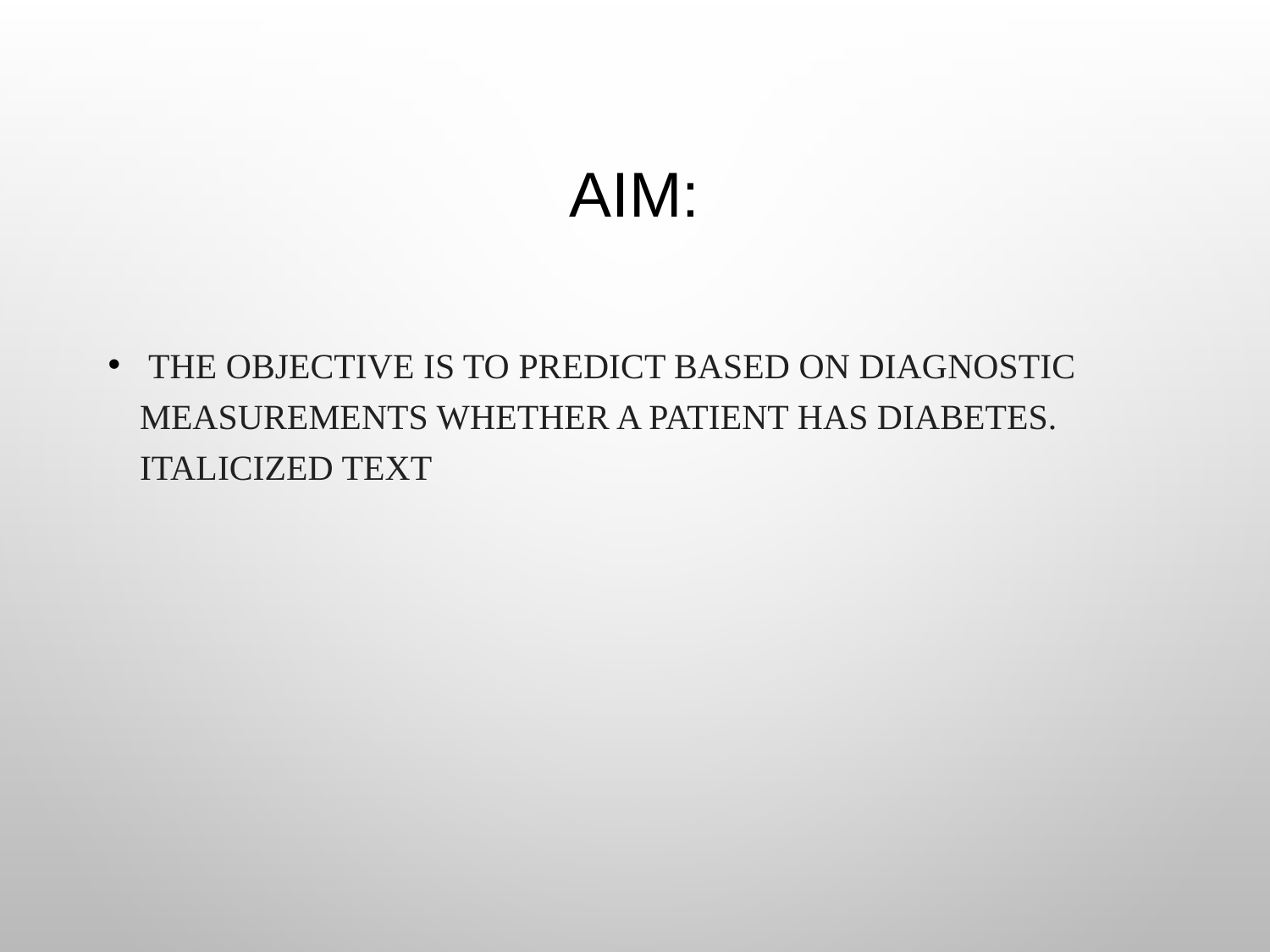

# Aim:
 The objective is to predict based on diagnostic measurements whether a patient has diabetes. italicized text